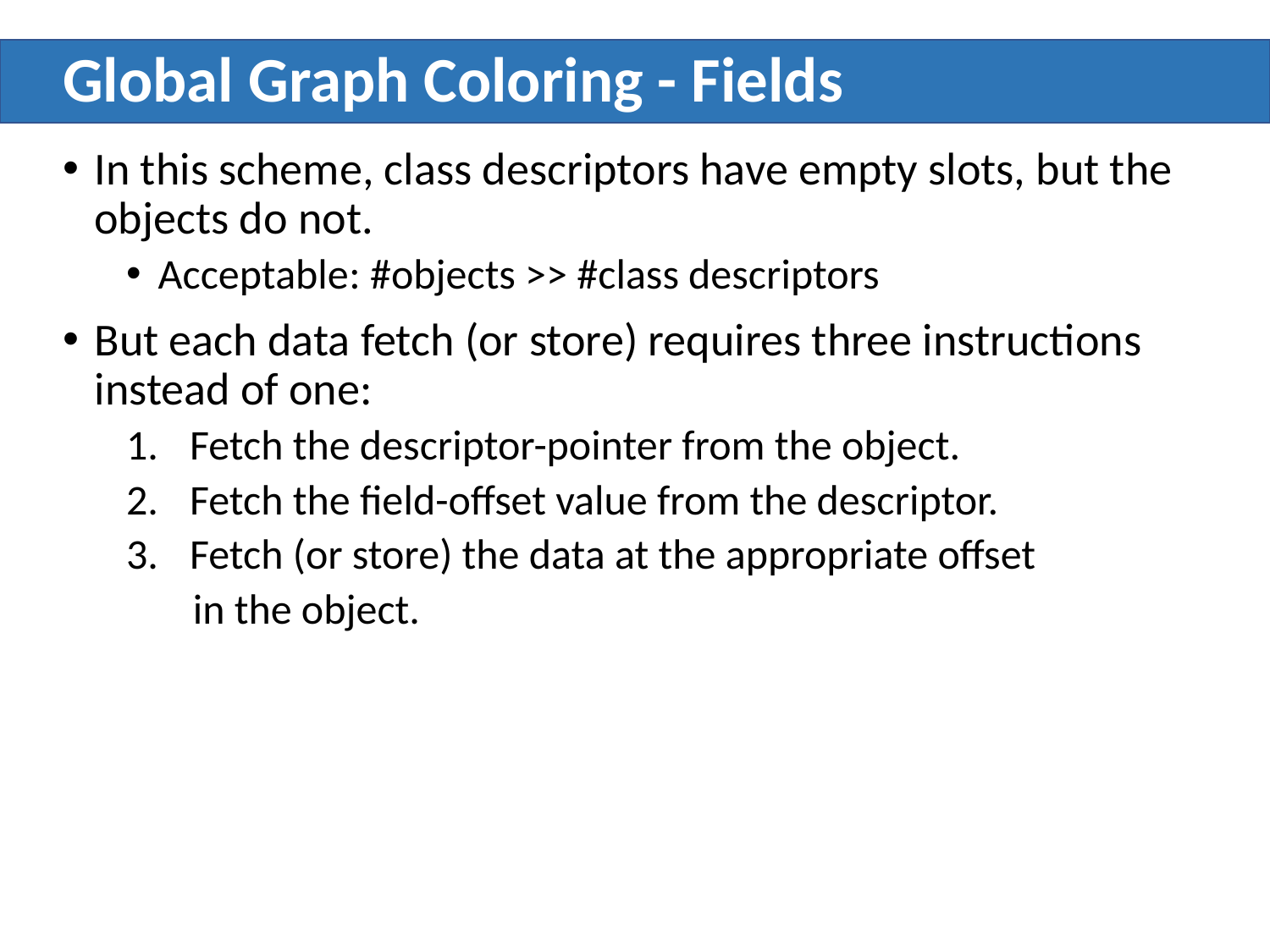

# Global Graph Coloring - Fields
In this scheme, class descriptors have empty slots, but the objects do not.
Acceptable: #objects >> #class descriptors
But each data fetch (or store) requires three instructions instead of one:
Fetch the descriptor-pointer from the object.
Fetch the ﬁeld-offset value from the descriptor.
Fetch (or store) the data at the appropriate offset
       in the object.